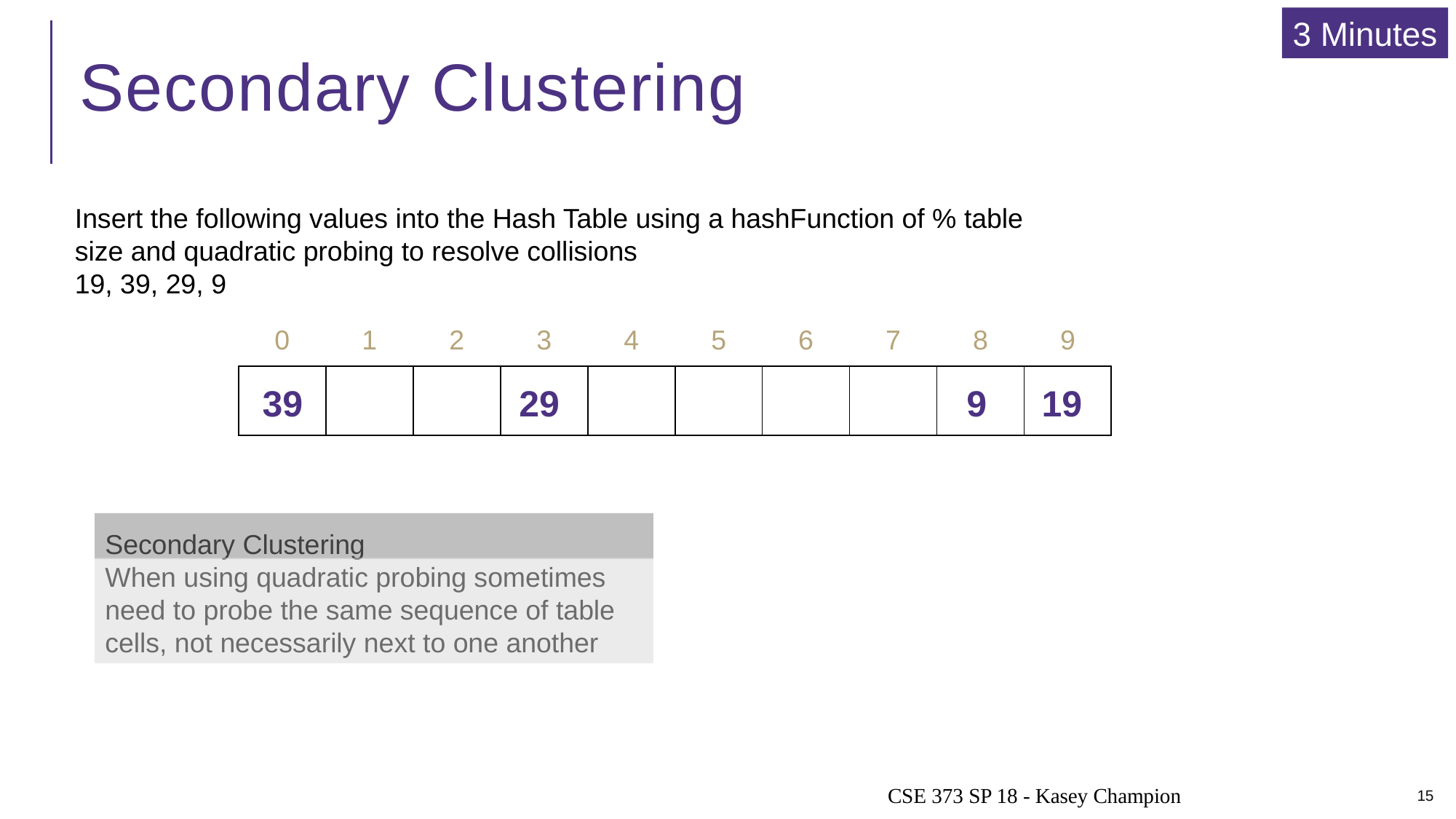

3 Minutes
# Secondary Clustering
Insert the following values into the Hash Table using a hashFunction of % table size and quadratic probing to resolve collisions
19, 39, 29, 9
| 0 | 1 | 2 | 3 | 4 | 5 | 6 | 7 | 8 | 9 |
| --- | --- | --- | --- | --- | --- | --- | --- | --- | --- |
|  |  |  |  |  |  |  |  |  |  |
9
19
29
39

Secondary Clustering
When using quadratic probing sometimes need to probe the same sequence of table cells, not necessarily next to one another

CSE 373 SP 18 - Kasey Champion
15